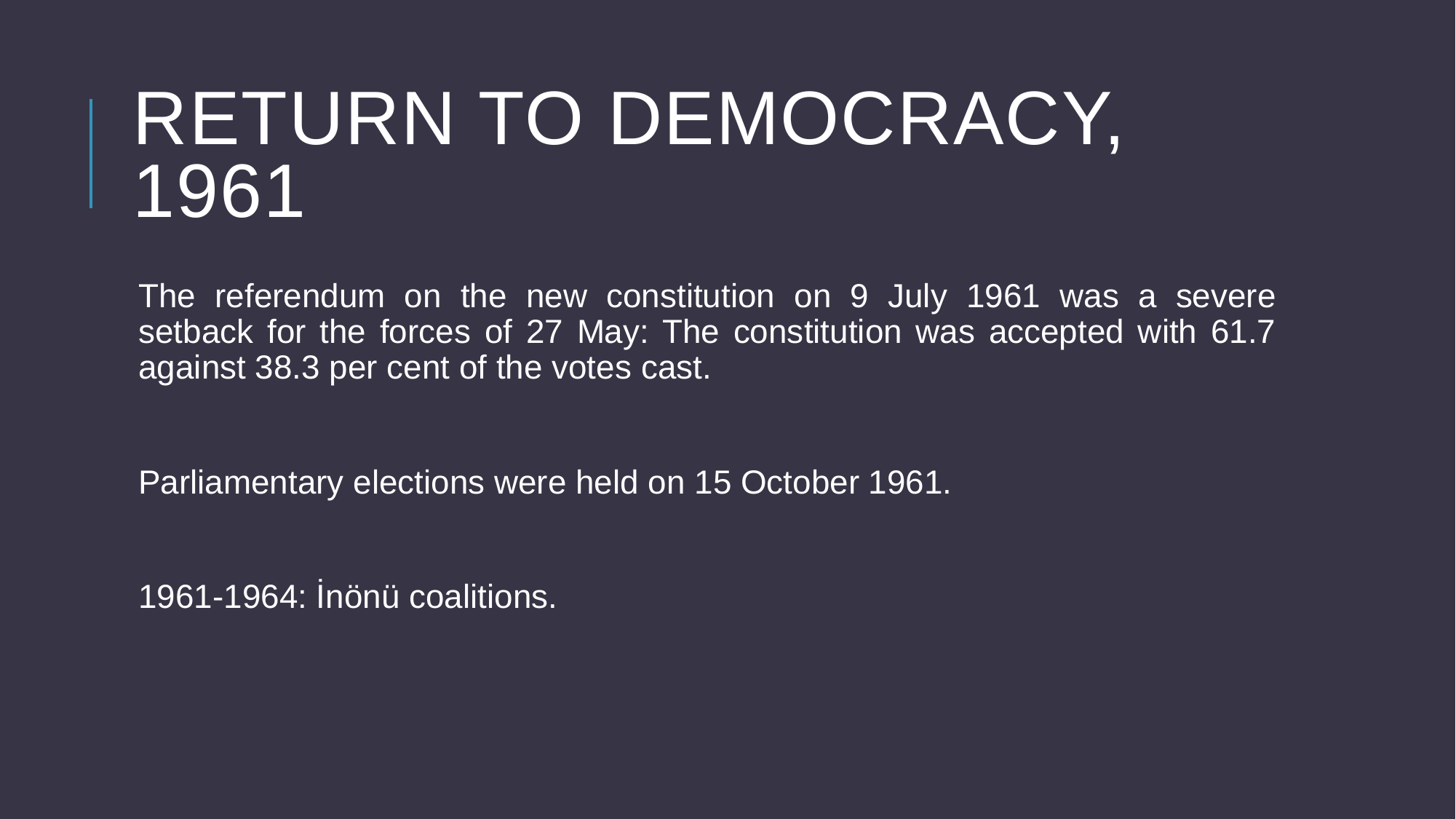

# Return to Democracy, 1961
The referendum on the new constitution on 9 July 1961 was a severe setback for the forces of 27 May: The constitution was accepted with 61.7 against 38.3 per cent of the votes cast.

Parliamentary elections were held on 15 October 1961.

1961-1964: İnönü coalitions.